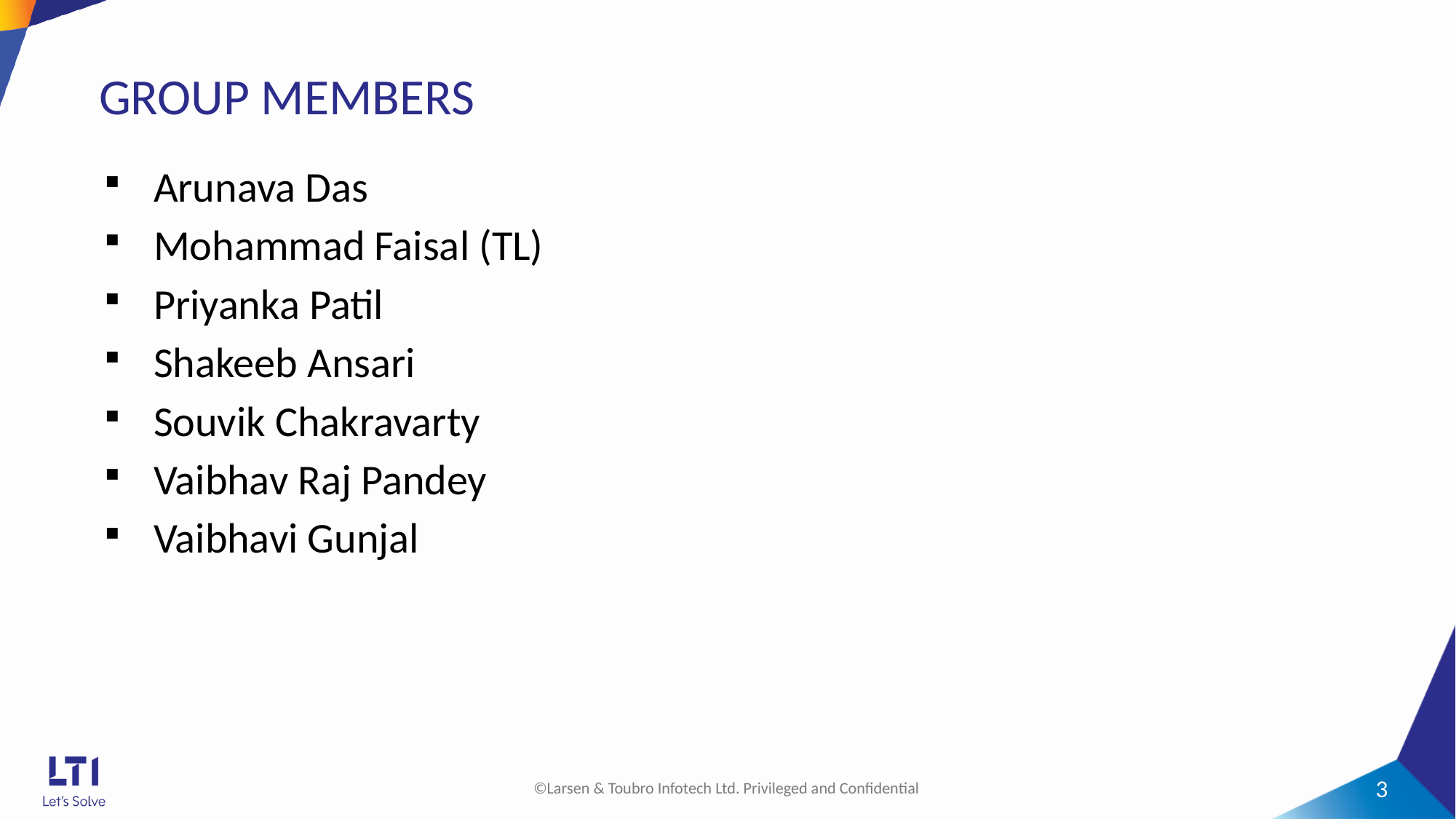

# GROUP MEMBERS
Arunava Das
Mohammad Faisal (TL)
Priyanka Patil
Shakeeb Ansari
Souvik Chakravarty
Vaibhav Raj Pandey
Vaibhavi Gunjal